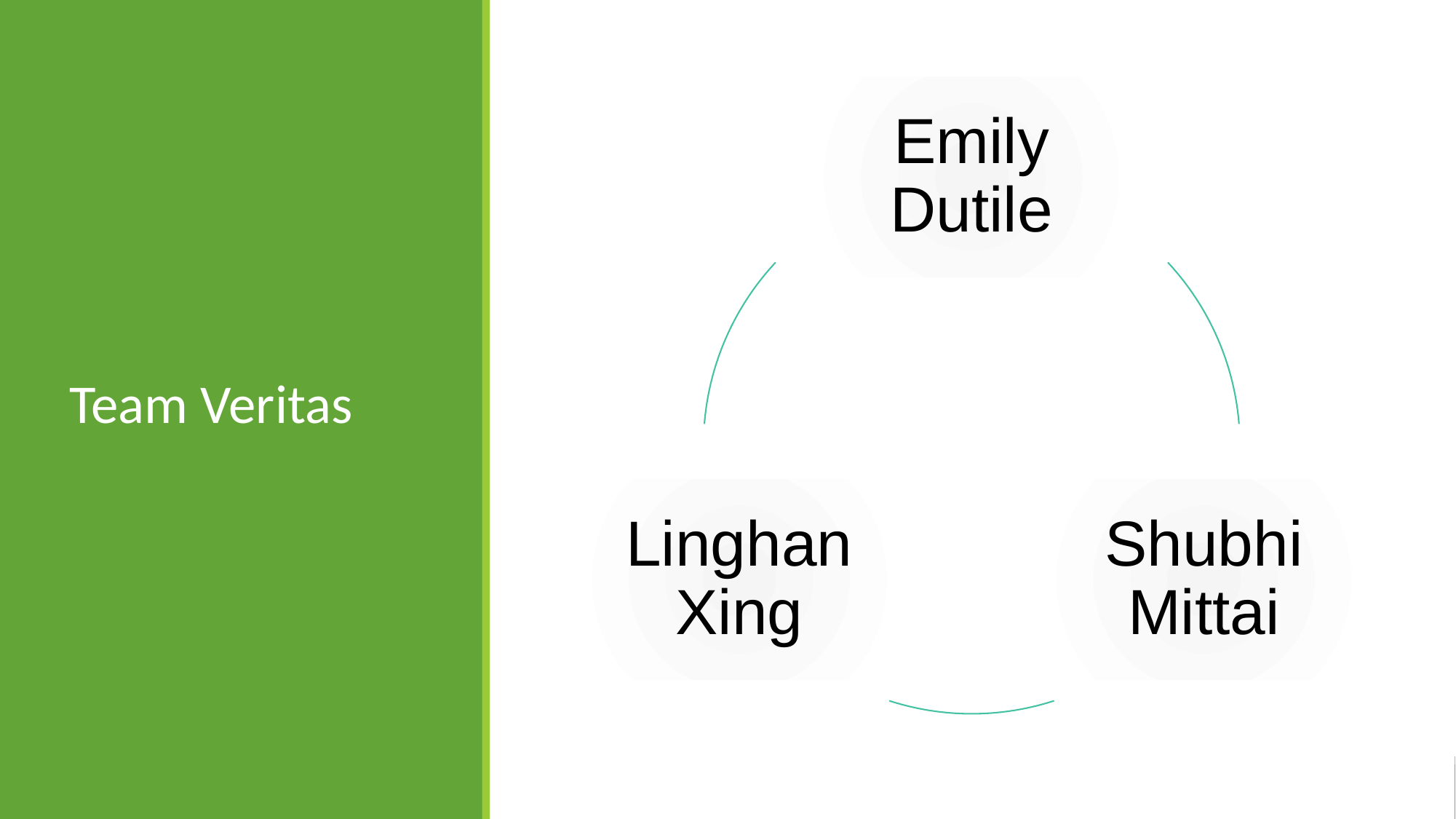

# Team Veritas

Emily Dutile

Linghan Xing
Shubhi Mittai